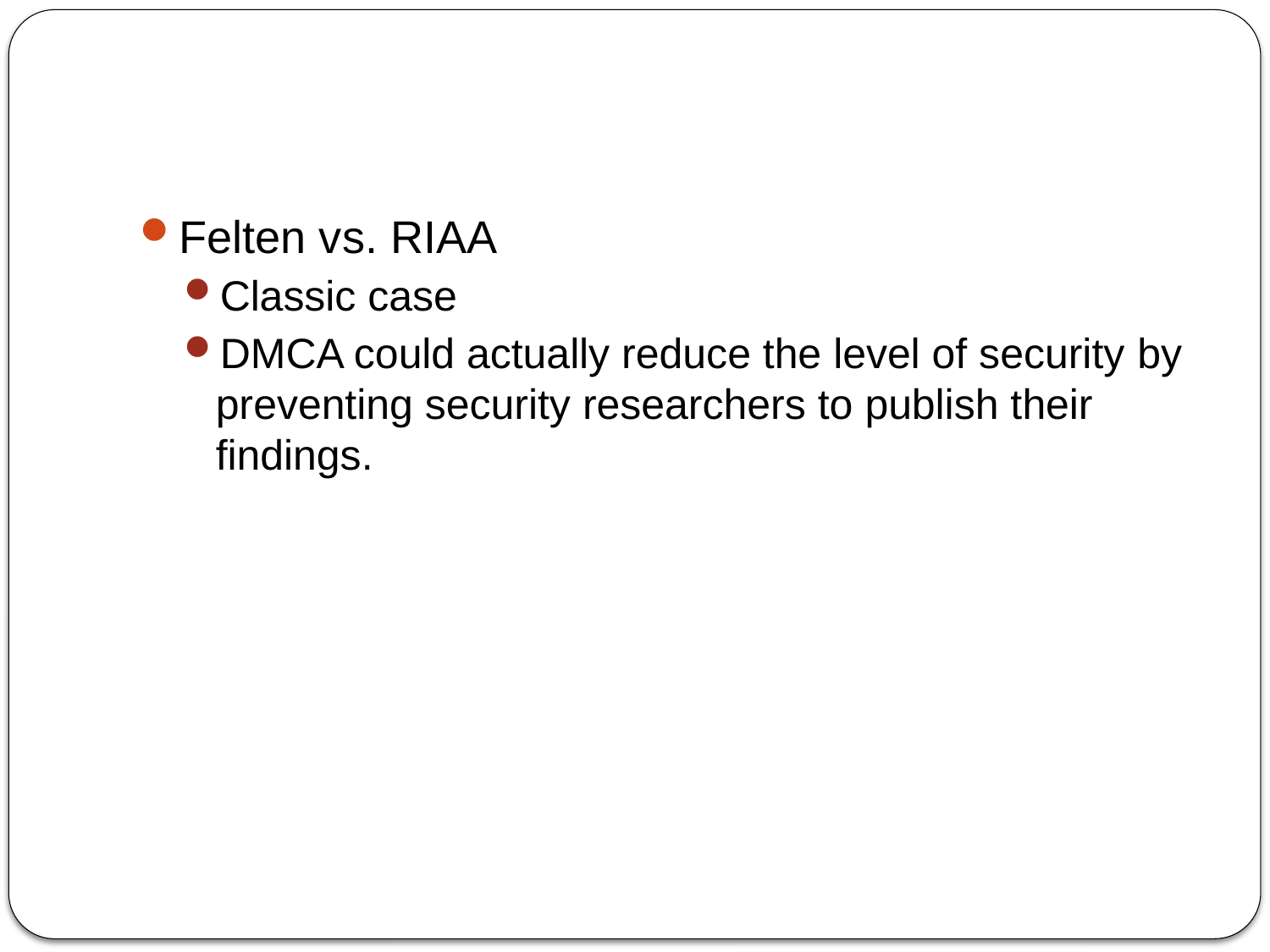

#
Felten vs. RIAA
Classic case
DMCA could actually reduce the level of security by preventing security researchers to publish their findings.